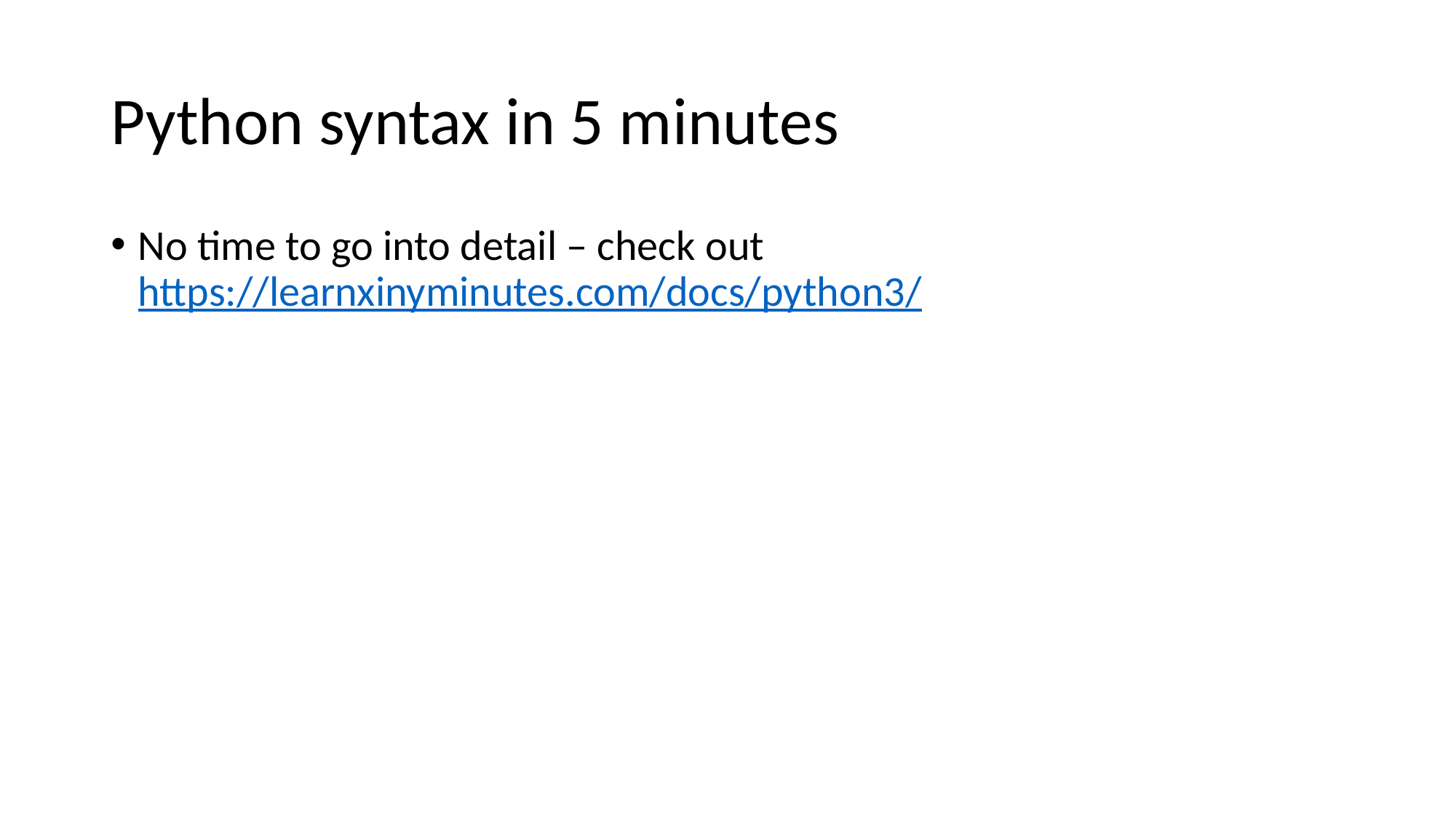

# Python syntax in 5 minutes
No time to go into detail – check out https://learnxinyminutes.com/docs/python3/